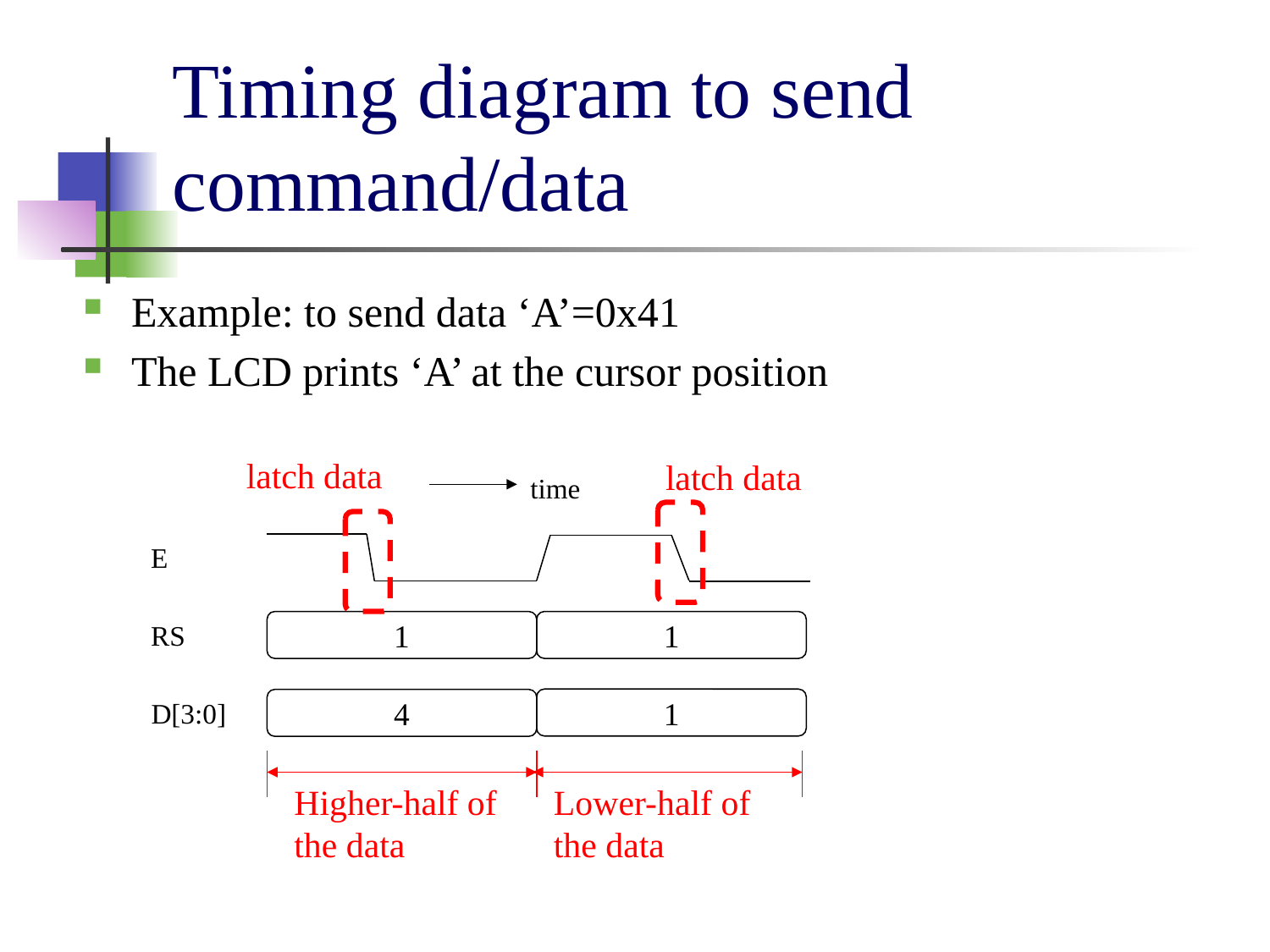

# Timing diagram to send command/data
Example: to send data ‘A’=0x41
The LCD prints ‘A’ at the cursor position
latch data
latch data
time
E
RS
1
1
D[3:0]
1
4

Higher-half of
the data
Lower-half of
the data